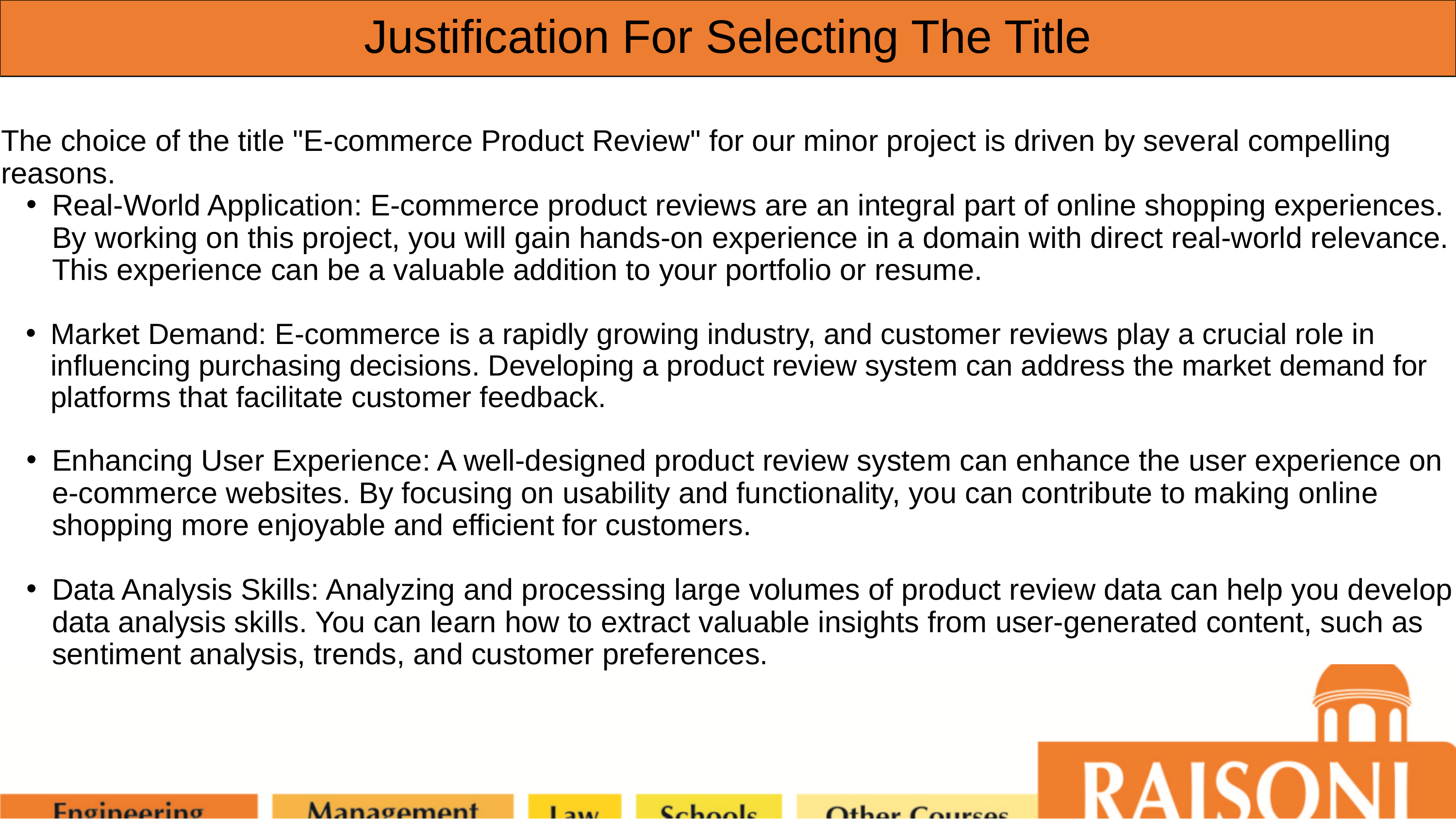

Justification For Selecting The Title

The choice of the title "E-commerce Product Review" for our minor project is driven by several compelling reasons.
Real-World Application: E-commerce product reviews are an integral part of online shopping experiences. By working on this project, you will gain hands-on experience in a domain with direct real-world relevance. This experience can be a valuable addition to your portfolio or resume.

Market Demand: E-commerce is a rapidly growing industry, and customer reviews play a crucial role in influencing purchasing decisions. Developing a product review system can address the market demand for platforms that facilitate customer feedback.

Enhancing User Experience: A well-designed product review system can enhance the user experience on e-commerce websites. By focusing on usability and functionality, you can contribute to making online shopping more enjoyable and efficient for customers.

Data Analysis Skills: Analyzing and processing large volumes of product review data can help you develop data analysis skills. You can learn how to extract valuable insights from user-generated content, such as sentiment analysis, trends, and customer preferences.